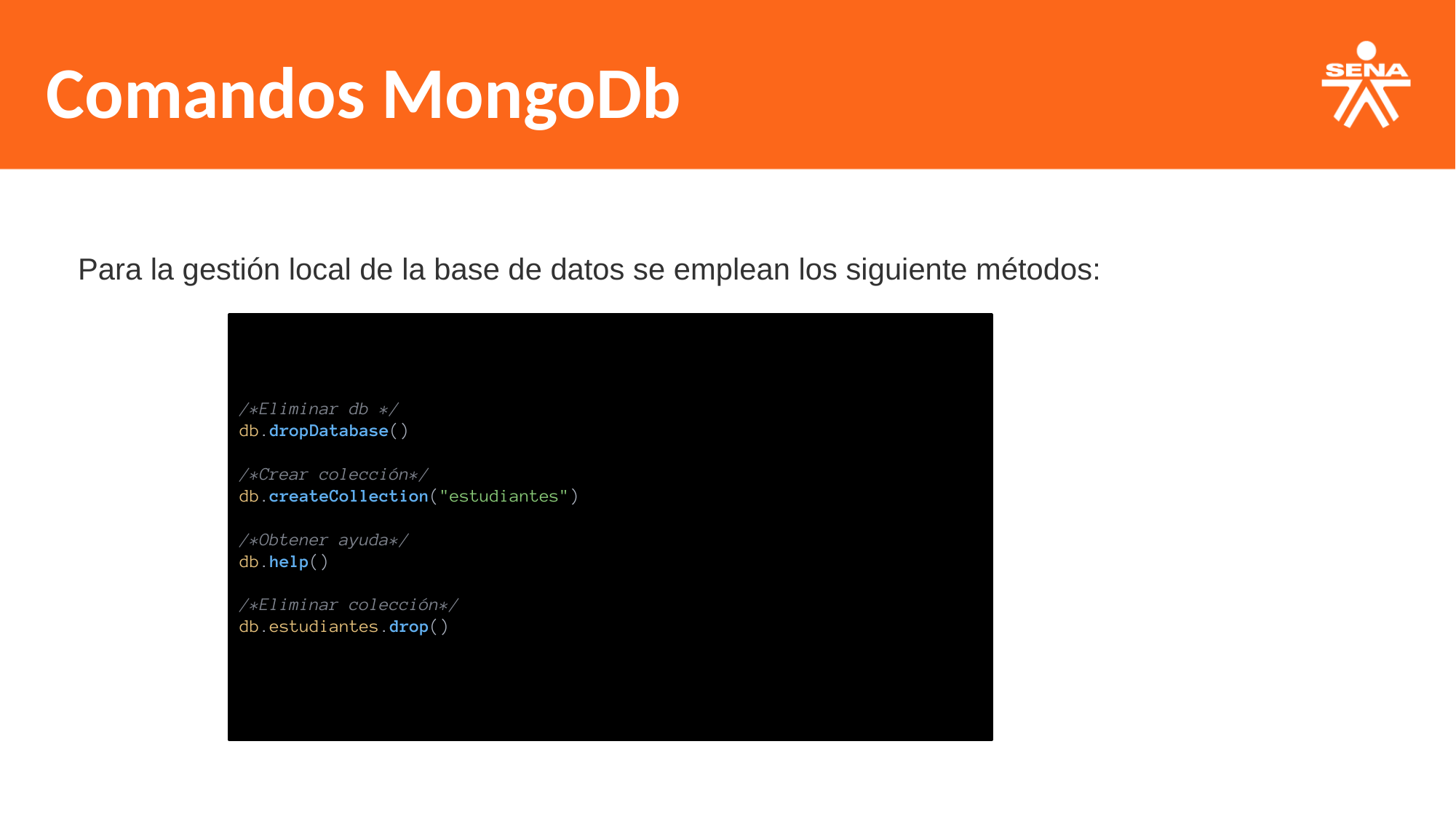

Comandos MongoDb
Para la gestión local de la base de datos se emplean los siguiente métodos:

/*Eliminar db */
db.dropDatabase()
/*Crear colección*/
db.createCollection("estudiantes")
/*Obtener ayuda*/
db.help()
/*Eliminar colección*/
db.estudiantes.drop()